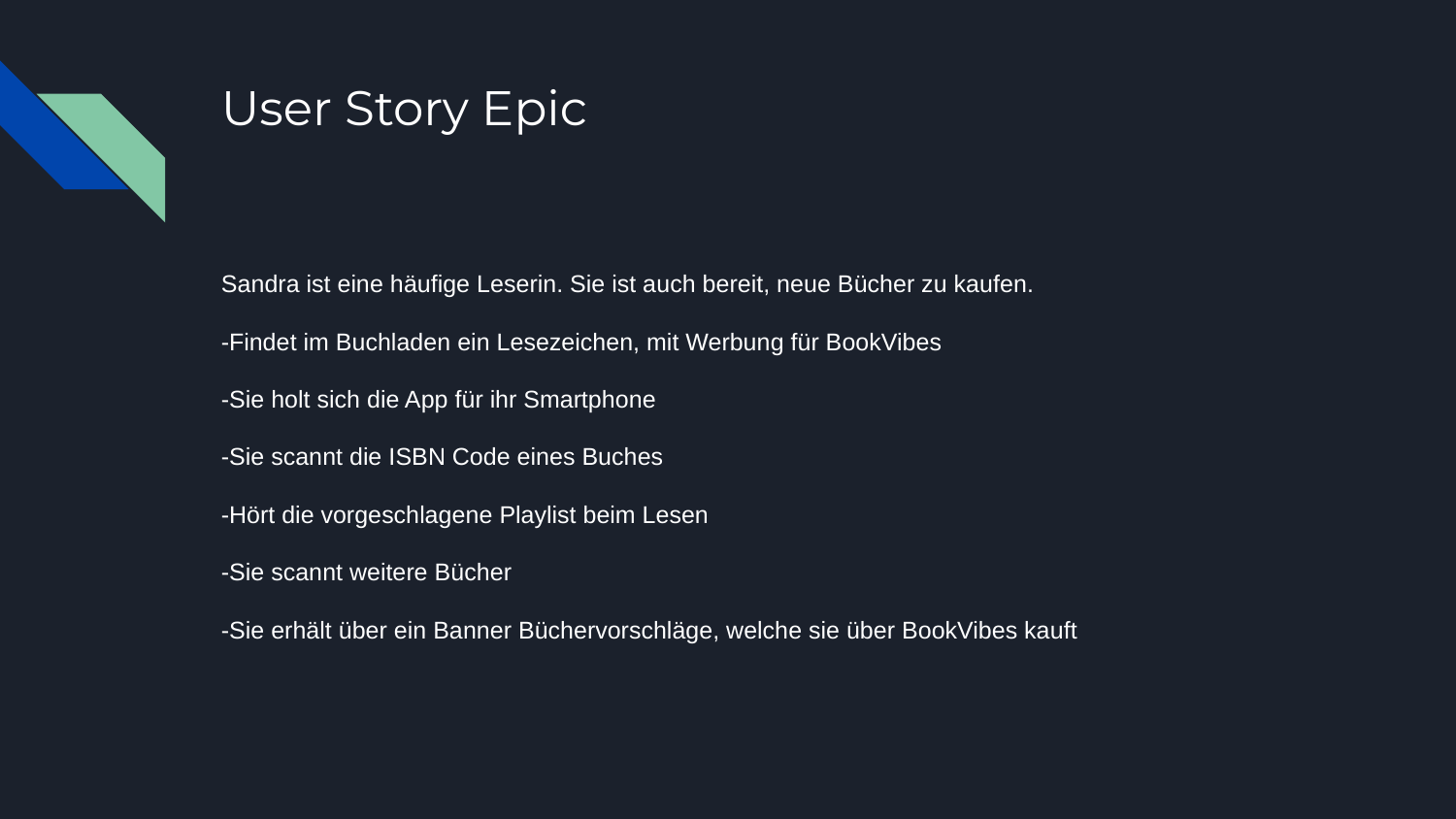

# User Story Epic
Sandra ist eine häufige Leserin. Sie ist auch bereit, neue Bücher zu kaufen.
-Findet im Buchladen ein Lesezeichen, mit Werbung für BookVibes
-Sie holt sich die App für ihr Smartphone
-Sie scannt die ISBN Code eines Buches
-Hört die vorgeschlagene Playlist beim Lesen
-Sie scannt weitere Bücher
-Sie erhält über ein Banner Büchervorschläge, welche sie über BookVibes kauft